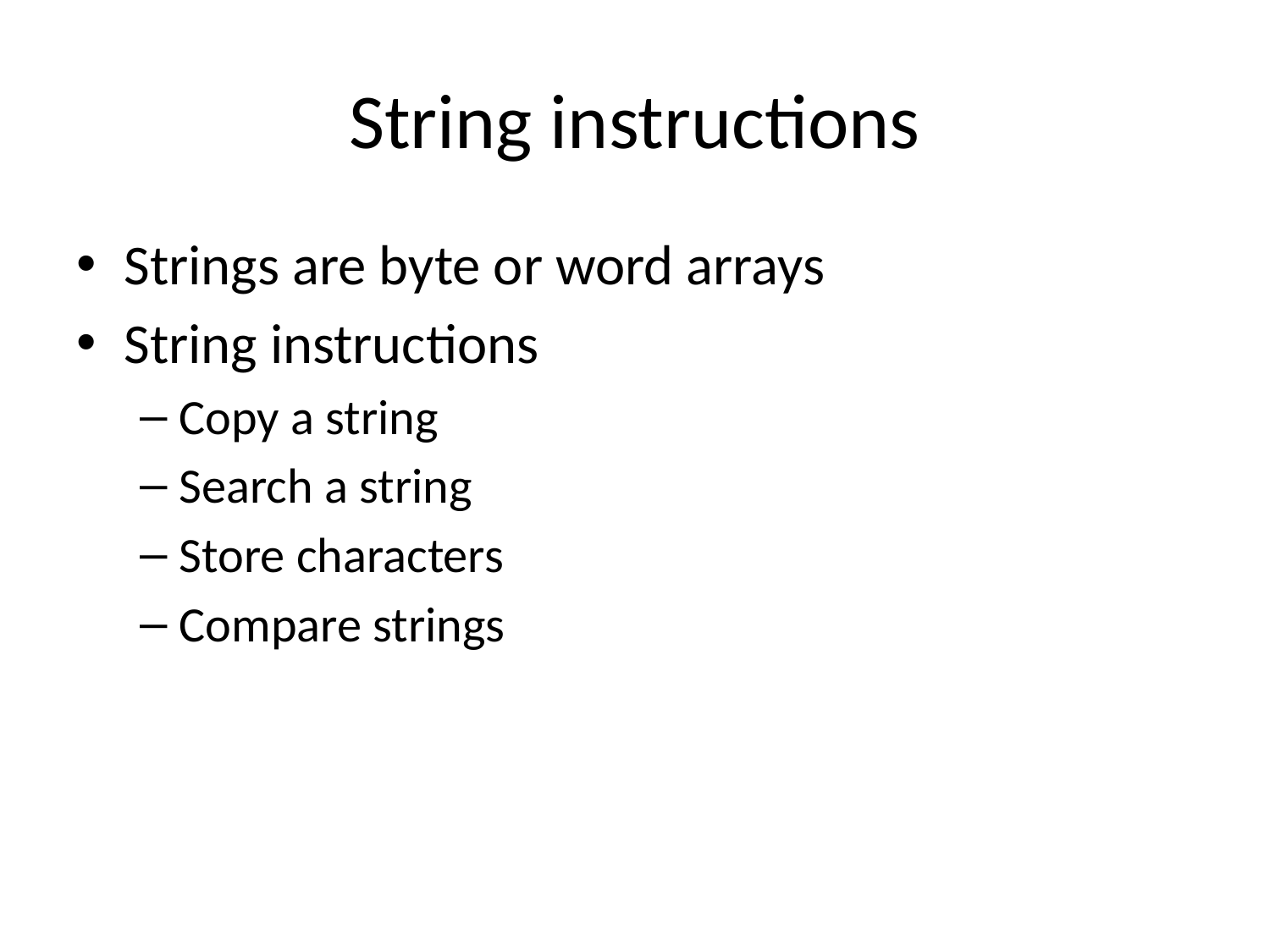

# String instructions
Strings are byte or word arrays
String instructions
Copy a string
Search a string
Store characters
Compare strings